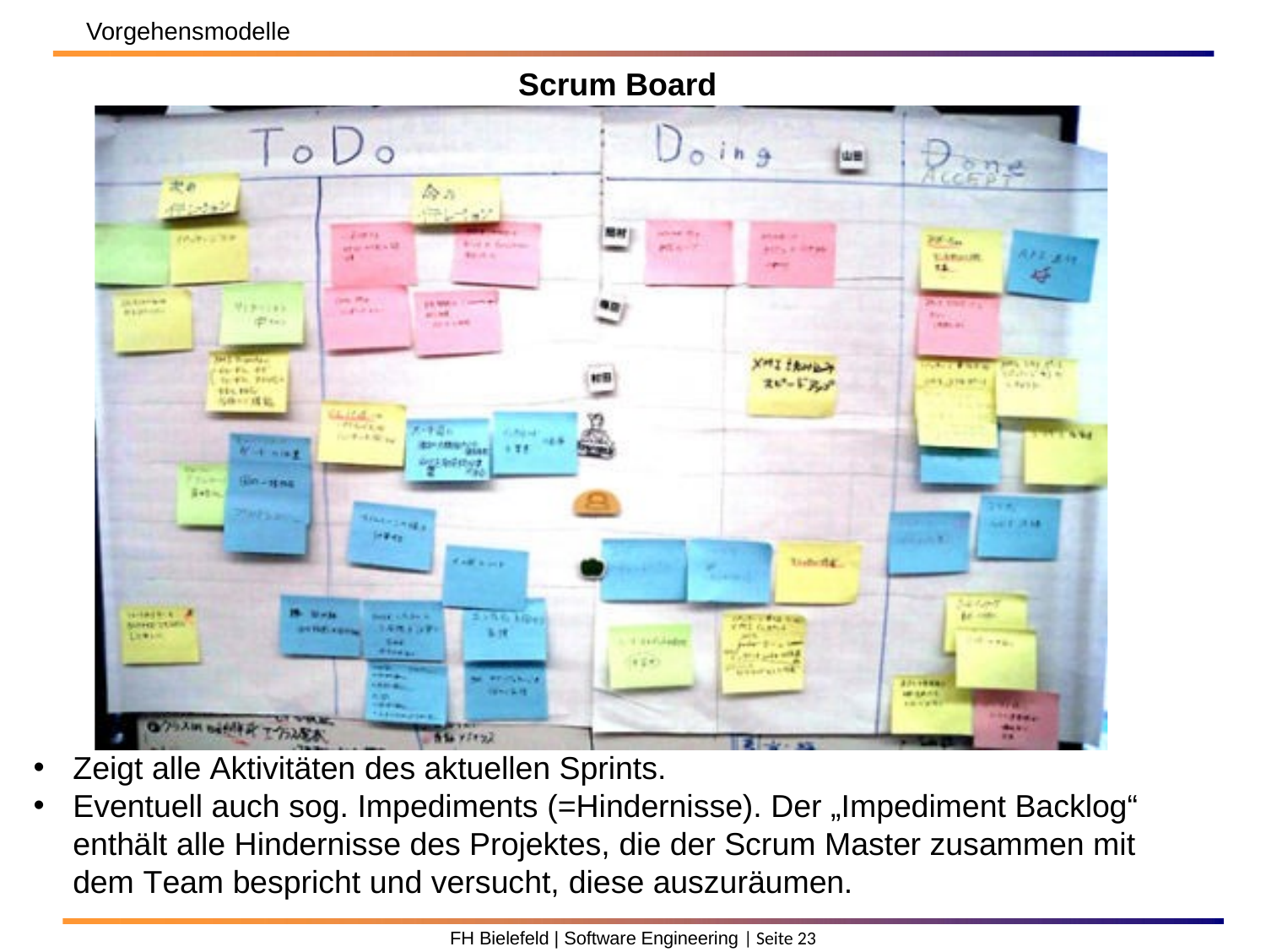

Vorgehensmodelle
Scrum Board

Zeigt alle Aktivitäten des aktuellen Sprints.
Eventuell auch sog. Impediments (=Hindernisse). Der „Impediment Backlog“ enthält alle Hindernisse des Projektes, die der Scrum Master zusammen mit dem Team bespricht und versucht, diese auszuräumen.